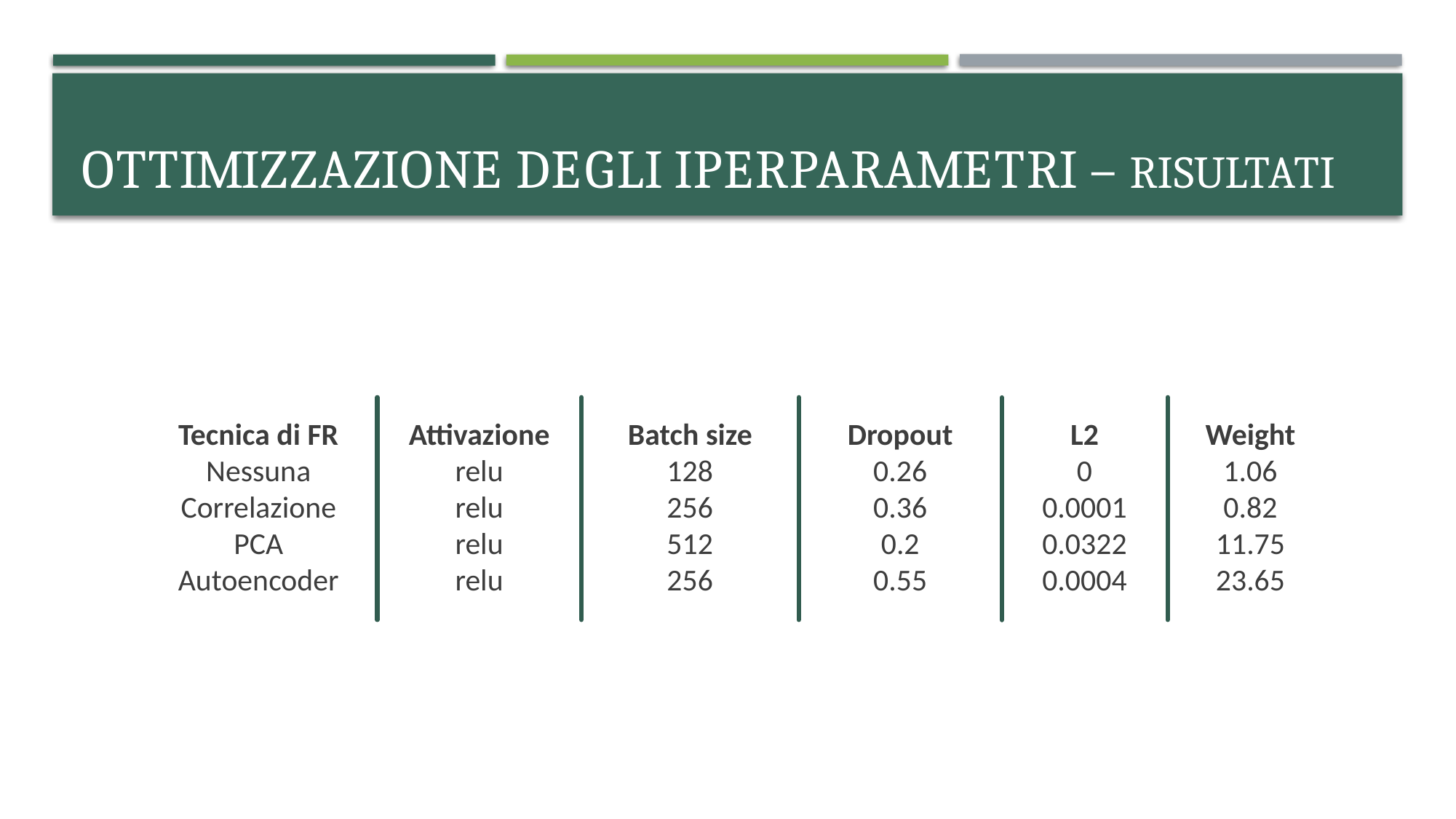

# Ottimizzazione degli iperparametri – risultati
Tecnica di FR
Nessuna
Correlazione
PCA
Autoencoder
Attivazione
relu
relu
relu
relu
Batch size
128
256
512
256
Dropout
0.26
0.36
0.2
0.55
L2
0
0.0001
0.0322
0.0004
Weight
1.06
0.82
11.75
23.65